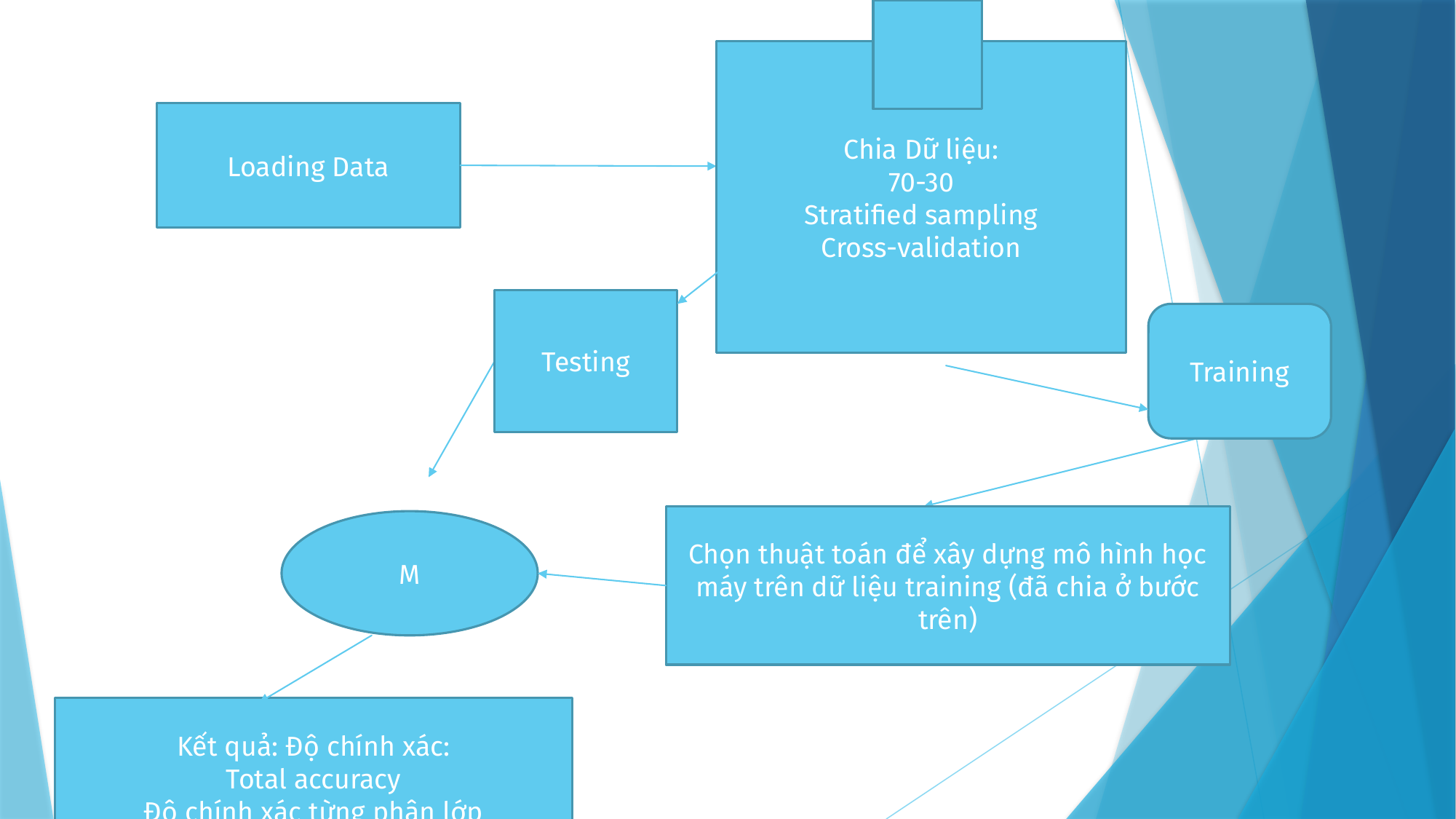

Chia Dữ liệu:
70-30
Stratified sampling
Cross-validation
Loading Data
Testing
Training
Chọn thuật toán để xây dựng mô hình học máy trên dữ liệu training (đã chia ở bước trên)
M
Kết quả: Độ chính xác:
Total accuracy
Độ chính xác từng phân lớp